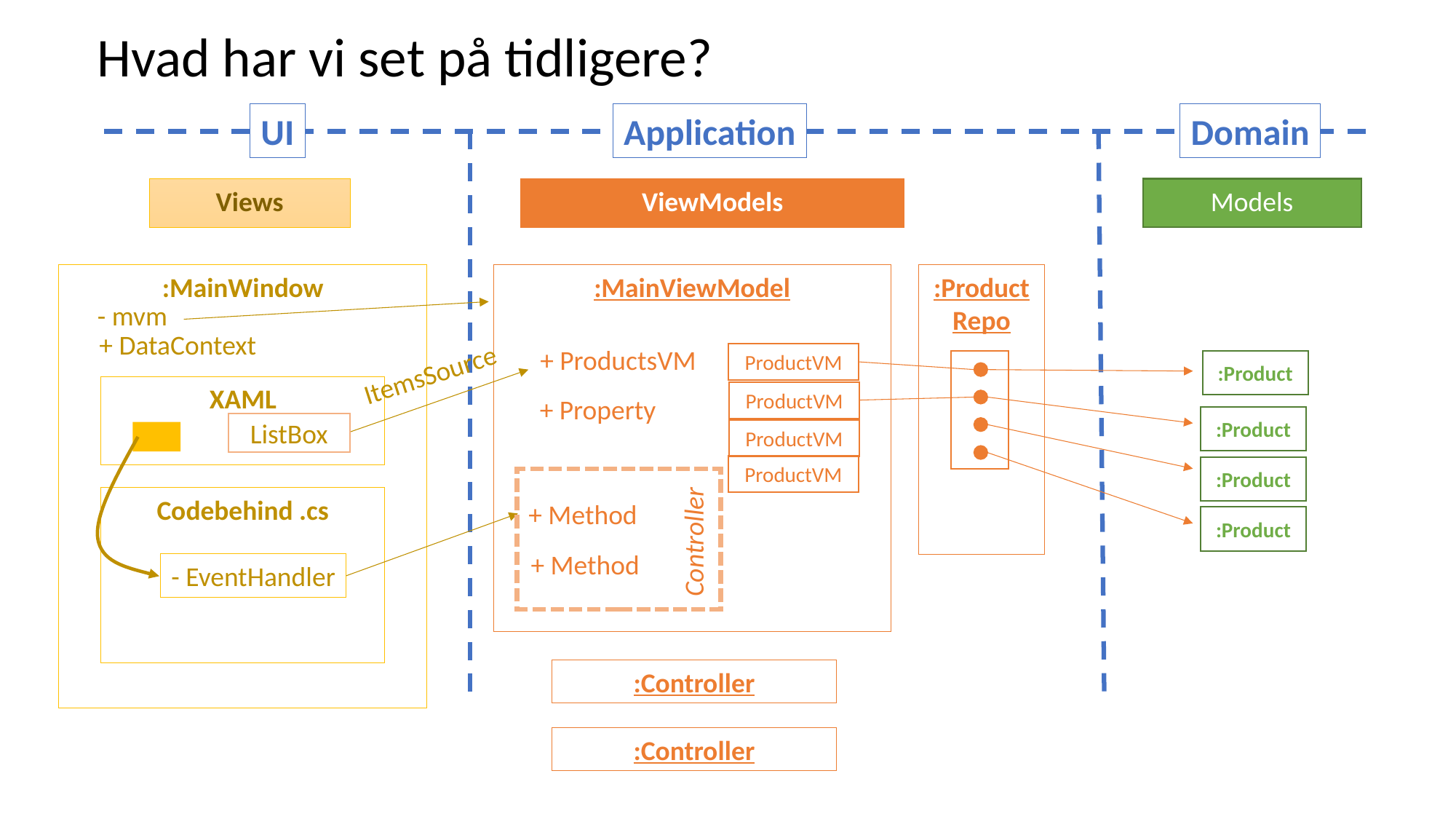

# Hvad har vi set på tidligere?
Application
Domain
UI
Views
ViewModels
Models
:MainWindow
:MainViewModel
:ProductRepo

- mvm
+ DataContext
+ ProductsVM
ProductVM
ProductVM
ProductVM
ProductVM

:Product
ItemsSource
XAML
+ Property
:Product
ListBox

:Product

Controller
Codebehind .cs
+ Method
:Product
+ Method
- EventHandler
:Controller
:Controller